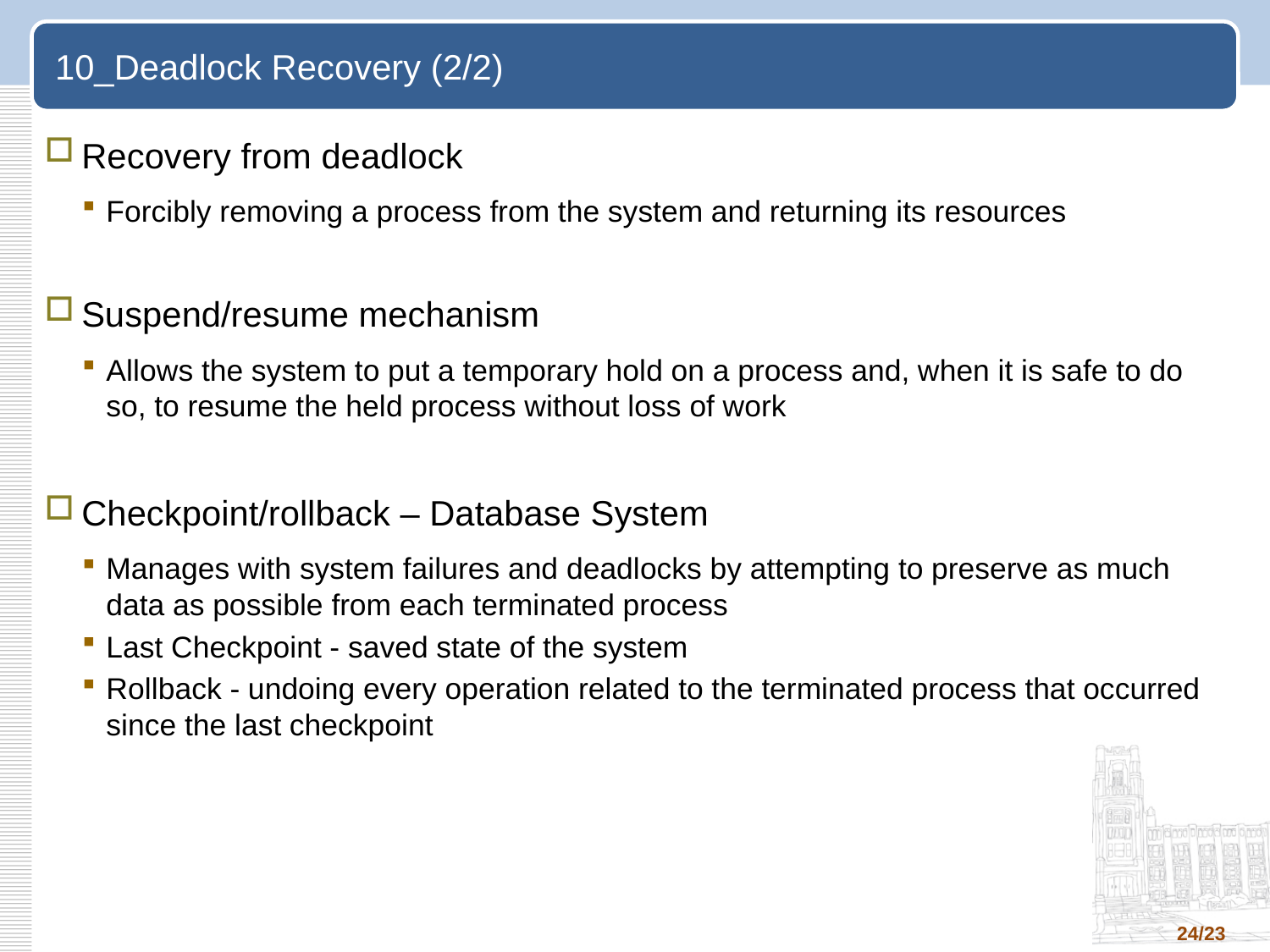

# 10_Deadlock Recovery (2/2)
Recovery from deadlock
Forcibly removing a process from the system and returning its resources

Suspend/resume mechanism
Allows the system to put a temporary hold on a process and, when it is safe to do so, to resume the held process without loss of work

Checkpoint/rollback – Database System
Manages with system failures and deadlocks by attempting to preserve as much data as possible from each terminated process
Last Checkpoint - saved state of the system
Rollback - undoing every operation related to the terminated process that occurred since the last checkpoint